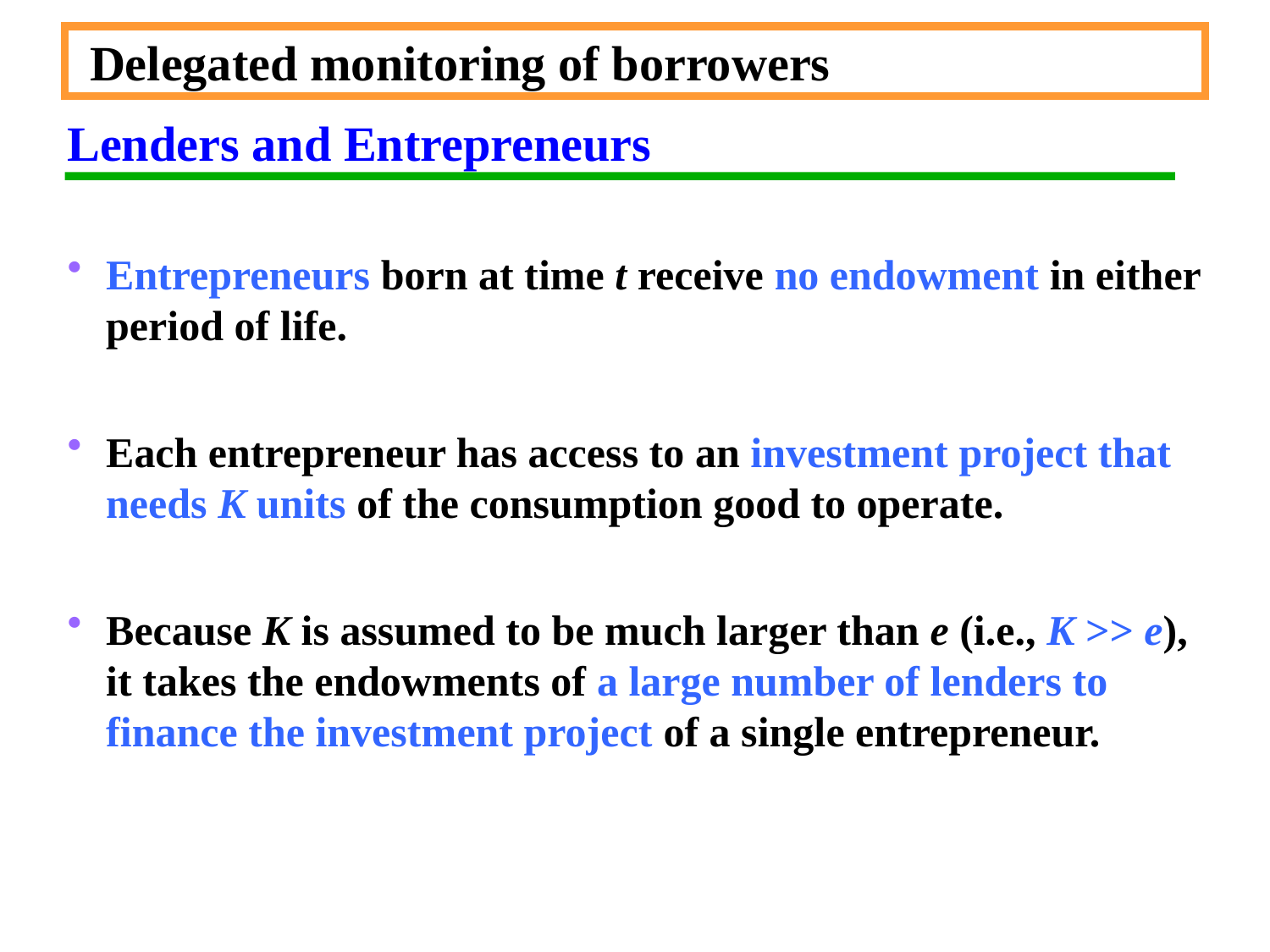

Delegated monitoring of borrowers
Lenders and Entrepreneurs

Entrepreneurs born at time t receive no endowment in either period of life.

Each entrepreneur has access to an investment project that needs K units of the consumption good to operate.

Because K is assumed to be much larger than e (i.e., K >> e), it takes the endowments of a large number of lenders to finance the investment project of a single entrepreneur.